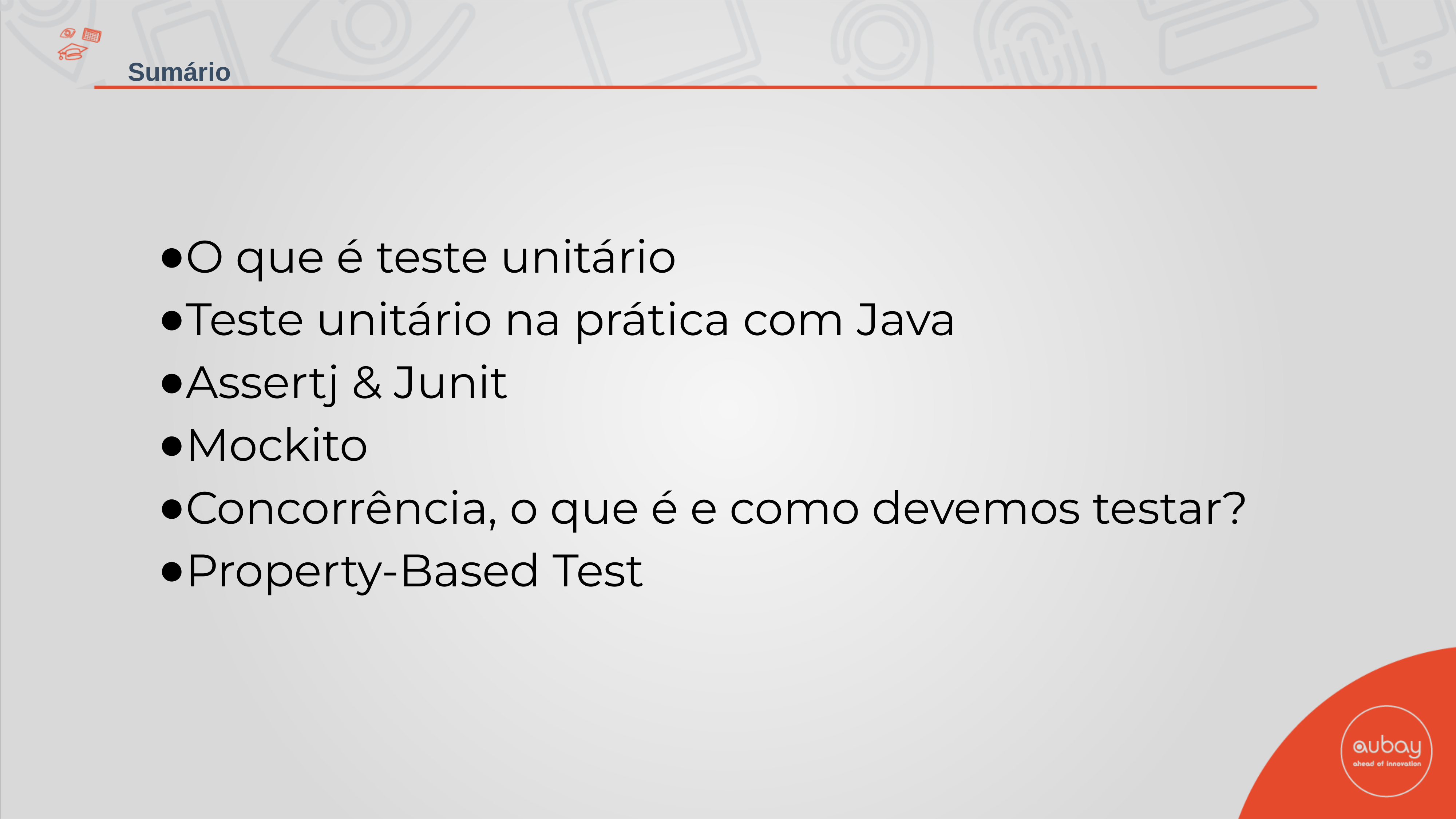

Sumário
O que é teste unitário
Teste unitário na prática com Java
Assertj & Junit
Mockito
Concorrência, o que é e como devemos testar?
Property-Based Test